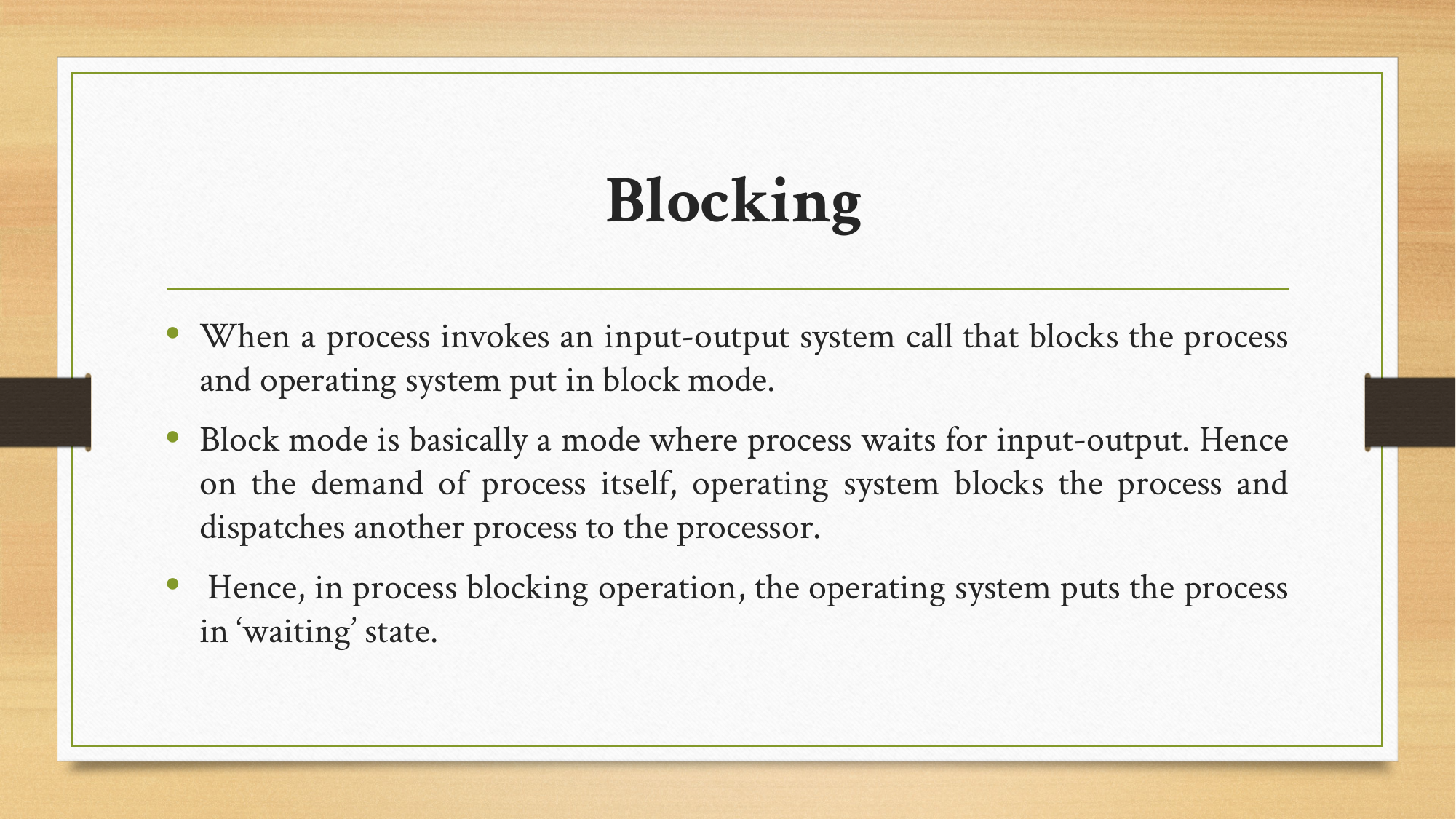

# Blocking
When a process invokes an input-output system call that blocks the process and operating system put in block mode.
Block mode is basically a mode where process waits for input-output. Hence on the demand of process itself, operating system blocks the process and dispatches another process to the processor.
 Hence, in process blocking operation, the operating system puts the process in ‘waiting’ state.